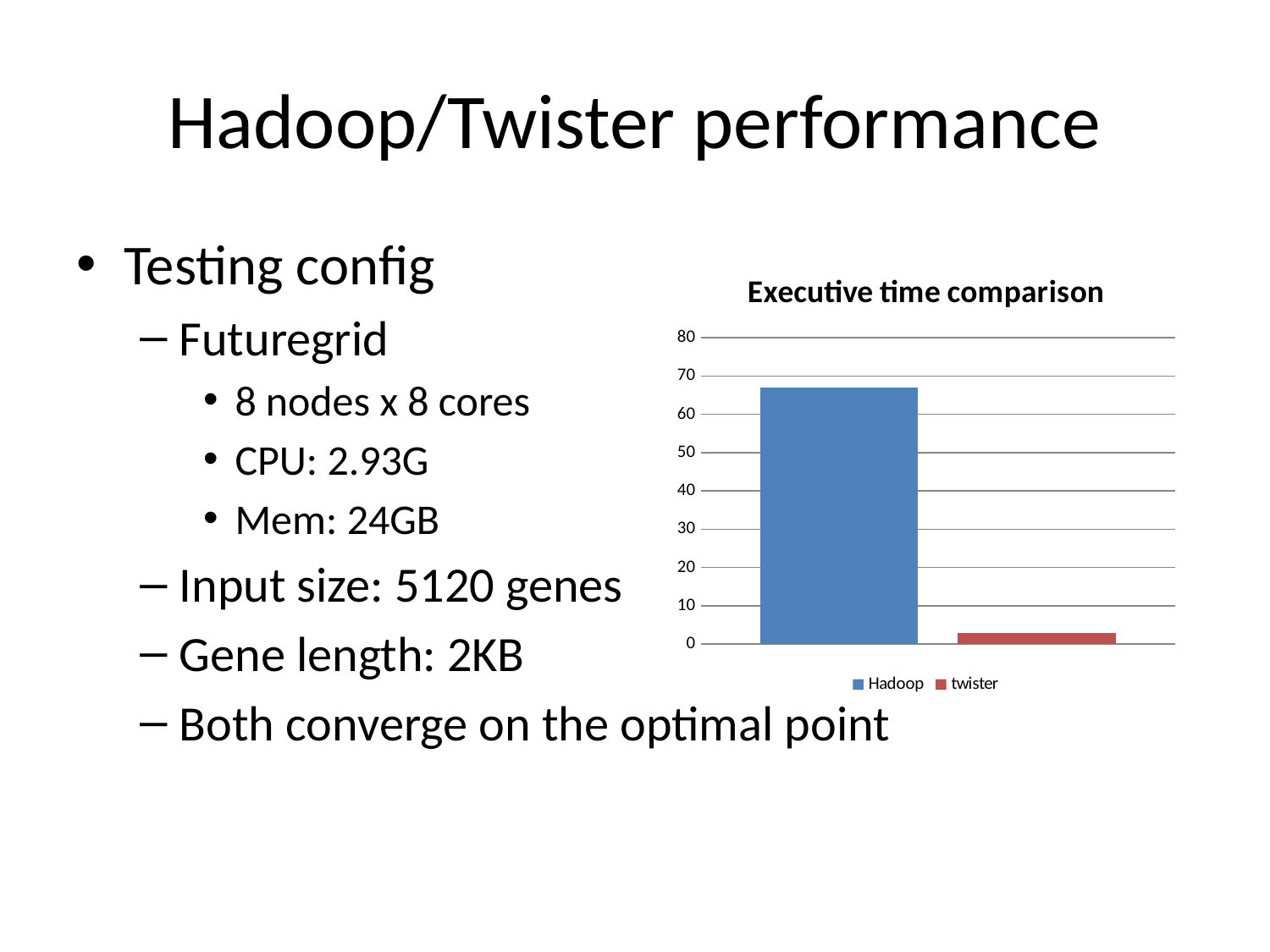

# Hadoop/Twister performance
Testing config
Futuregrid
8 nodes x 8 cores
CPU: 2.93G
Mem: 24GB
Input size: 5120 genes
Gene length: 2KB
Both converge on the optimal point

### Chart: Executive time comparison

| Category |  |  |
|---|---|---|